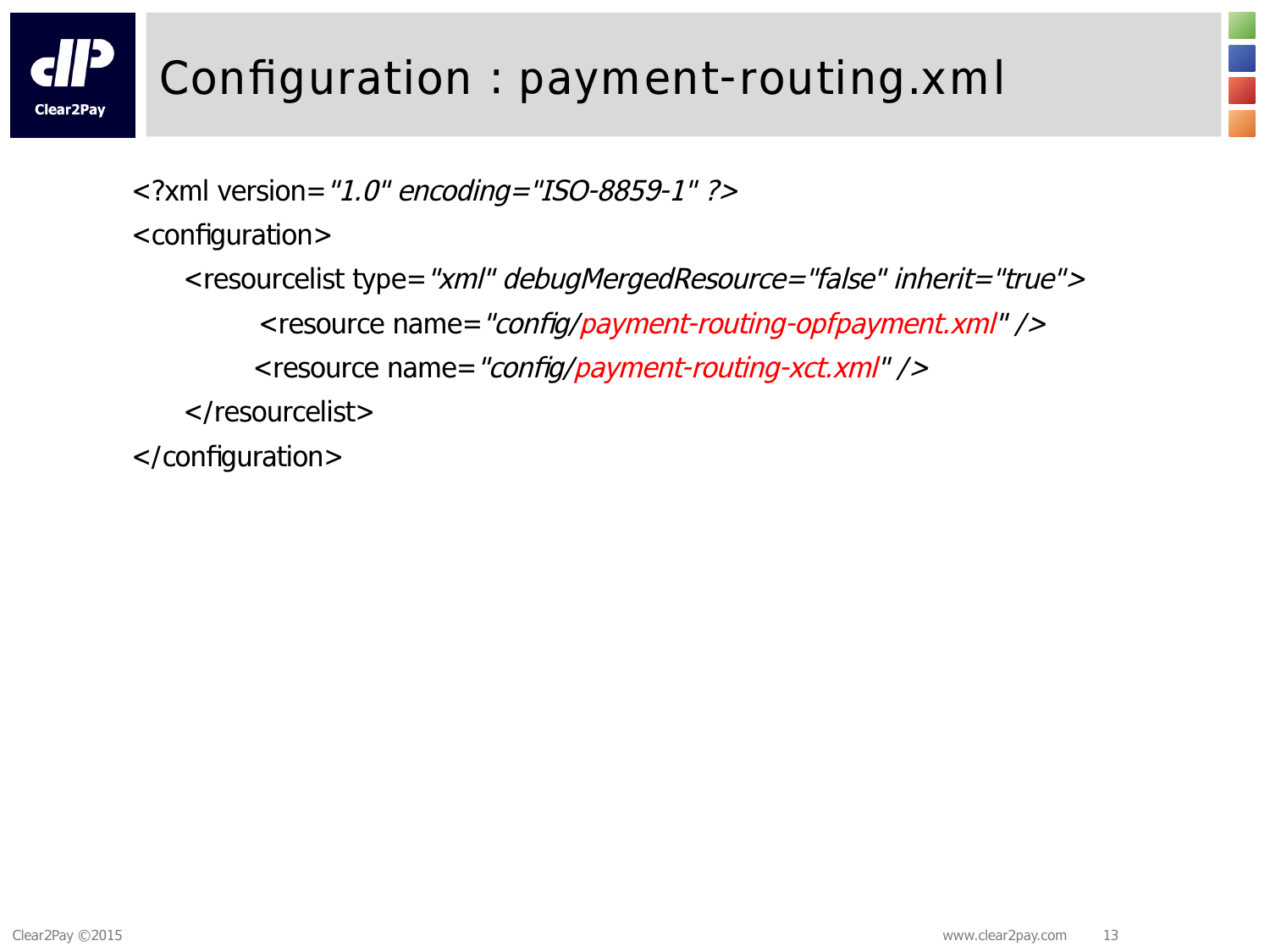

# Configuration : payment-routing.xml
<?xml version="1.0" encoding="ISO-8859-1" ?>
<configuration>
      <resourcelist type="xml" debugMergedResource="false" inherit="true">
	<resource name="config/payment-routing-opfpayment.xml" />
              <resource name="config/payment-routing-xct.xml" />
      </resourcelist>
</configuration>